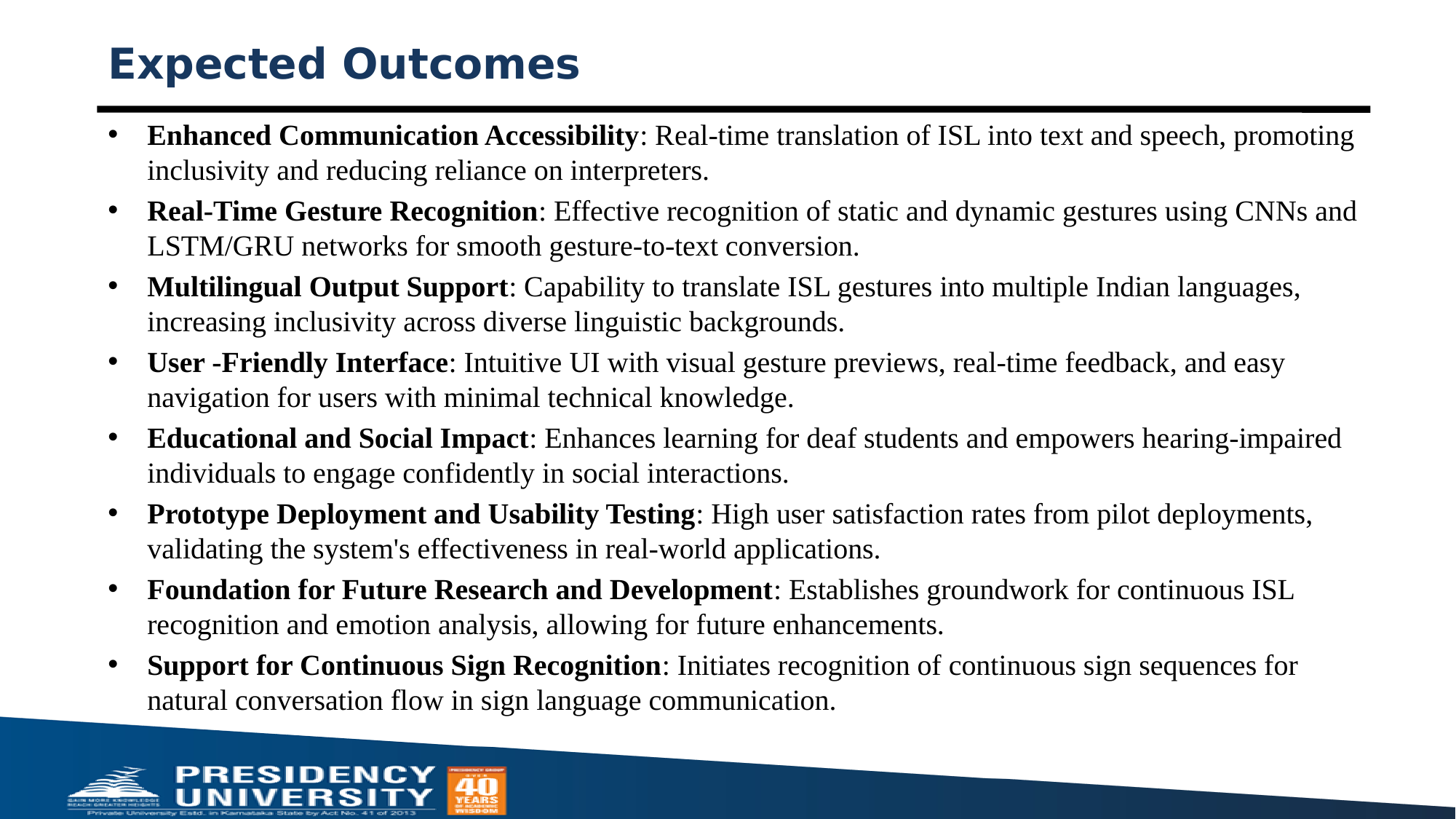

# Expected Outcomes
Enhanced Communication Accessibility: Real-time translation of ISL into text and speech, promoting inclusivity and reducing reliance on interpreters.
Real-Time Gesture Recognition: Effective recognition of static and dynamic gestures using CNNs and LSTM/GRU networks for smooth gesture-to-text conversion.
Multilingual Output Support: Capability to translate ISL gestures into multiple Indian languages, increasing inclusivity across diverse linguistic backgrounds.
User -Friendly Interface: Intuitive UI with visual gesture previews, real-time feedback, and easy navigation for users with minimal technical knowledge.
Educational and Social Impact: Enhances learning for deaf students and empowers hearing-impaired individuals to engage confidently in social interactions.
Prototype Deployment and Usability Testing: High user satisfaction rates from pilot deployments, validating the system's effectiveness in real-world applications.
Foundation for Future Research and Development: Establishes groundwork for continuous ISL recognition and emotion analysis, allowing for future enhancements.
Support for Continuous Sign Recognition: Initiates recognition of continuous sign sequences for natural conversation flow in sign language communication.